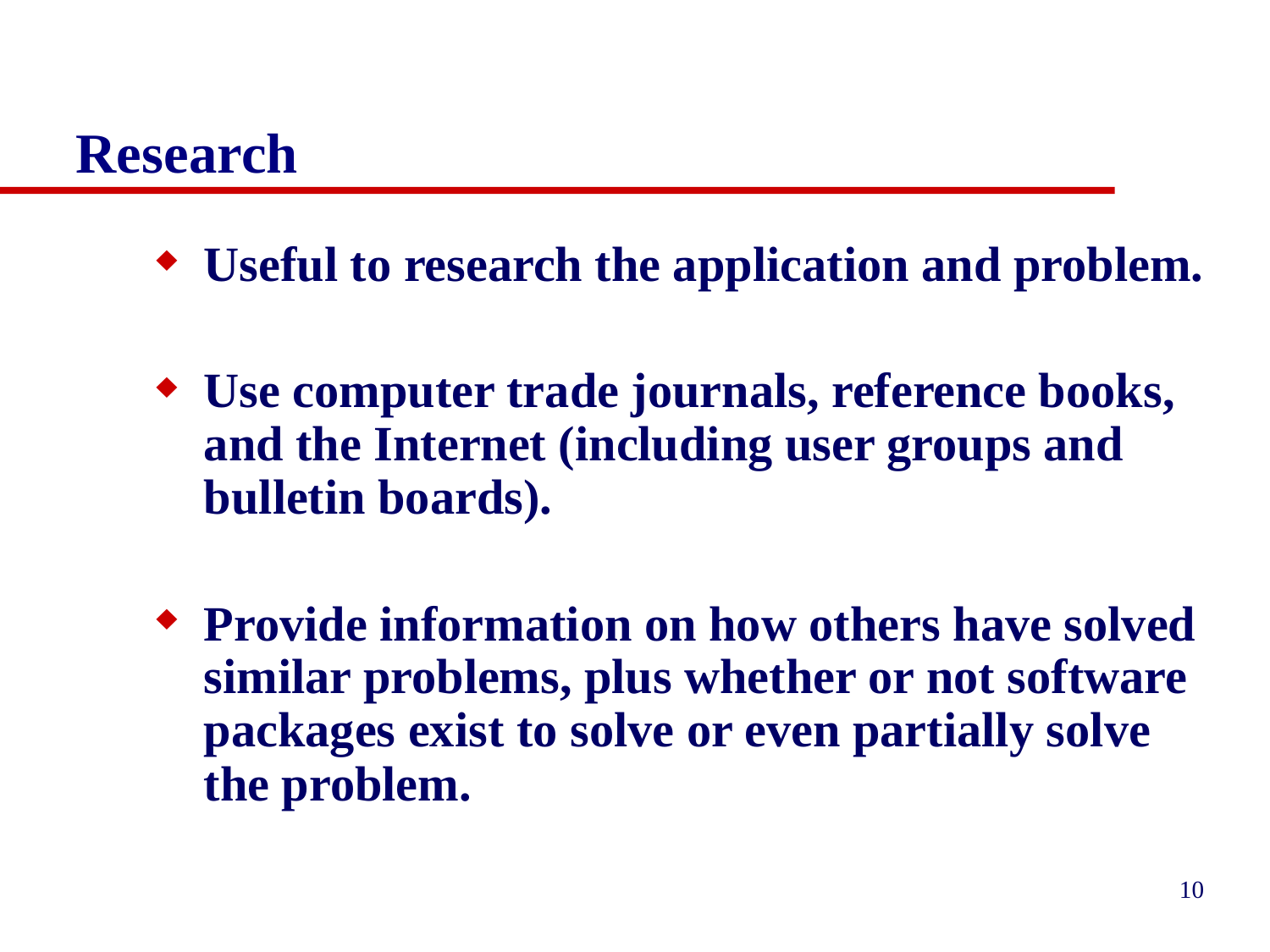

# Research
Useful to research the application and problem.

Use computer trade journals, reference books, and the Internet (including user groups and bulletin boards).

Provide information on how others have solved similar problems, plus whether or not software packages exist to solve or even partially solve the problem.

10